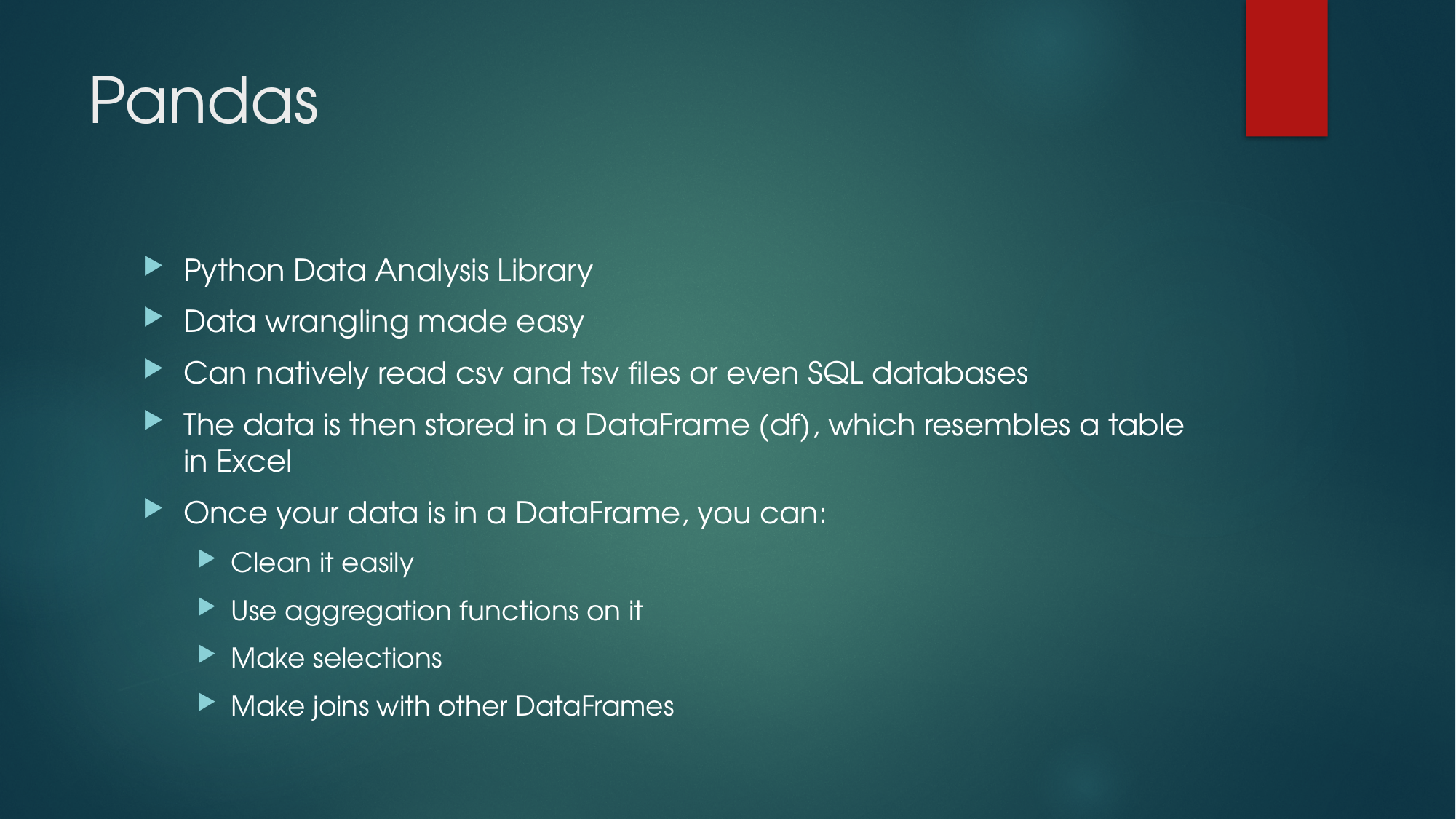

# Pandas
Python Data Analysis Library
Data wrangling made easy
Can natively read csv and tsv files or even SQL databases
The data is then stored in a DataFrame (df), which resembles a table in Excel
Once your data is in a DataFrame, you can:
Clean it easily
Use aggregation functions on it
Make selections
Make joins with other DataFrames